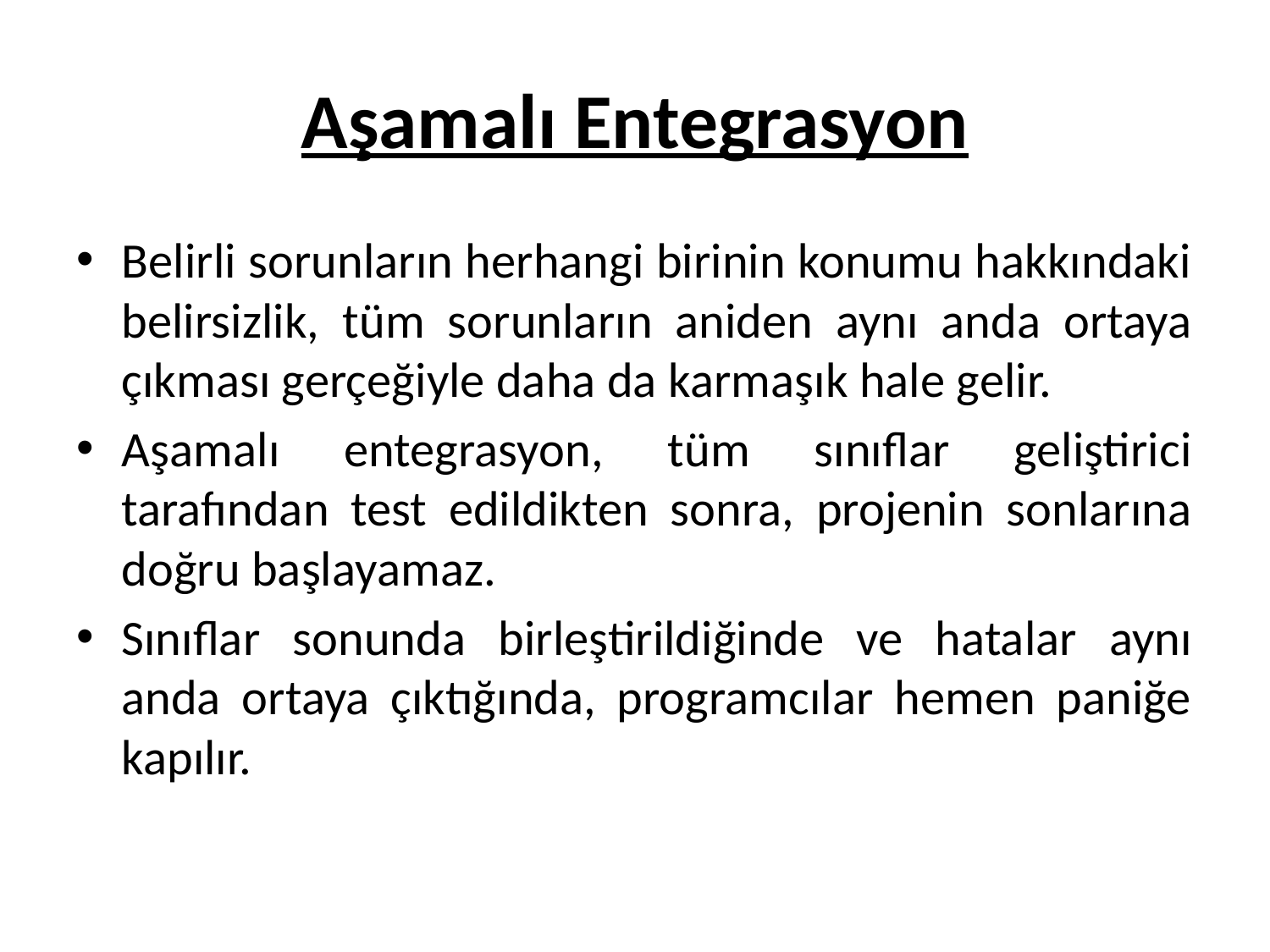

# Aşamalı Entegrasyon
Belirli sorunların herhangi birinin konumu hakkındaki belirsizlik, tüm sorunların aniden aynı anda ortaya çıkması gerçeğiyle daha da karmaşık hale gelir.
Aşamalı entegrasyon, tüm sınıflar geliştirici tarafından test edildikten sonra, projenin sonlarına doğru başlayamaz.
Sınıflar sonunda birleştirildiğinde ve hatalar aynı anda ortaya çıktığında, programcılar hemen paniğe kapılır.